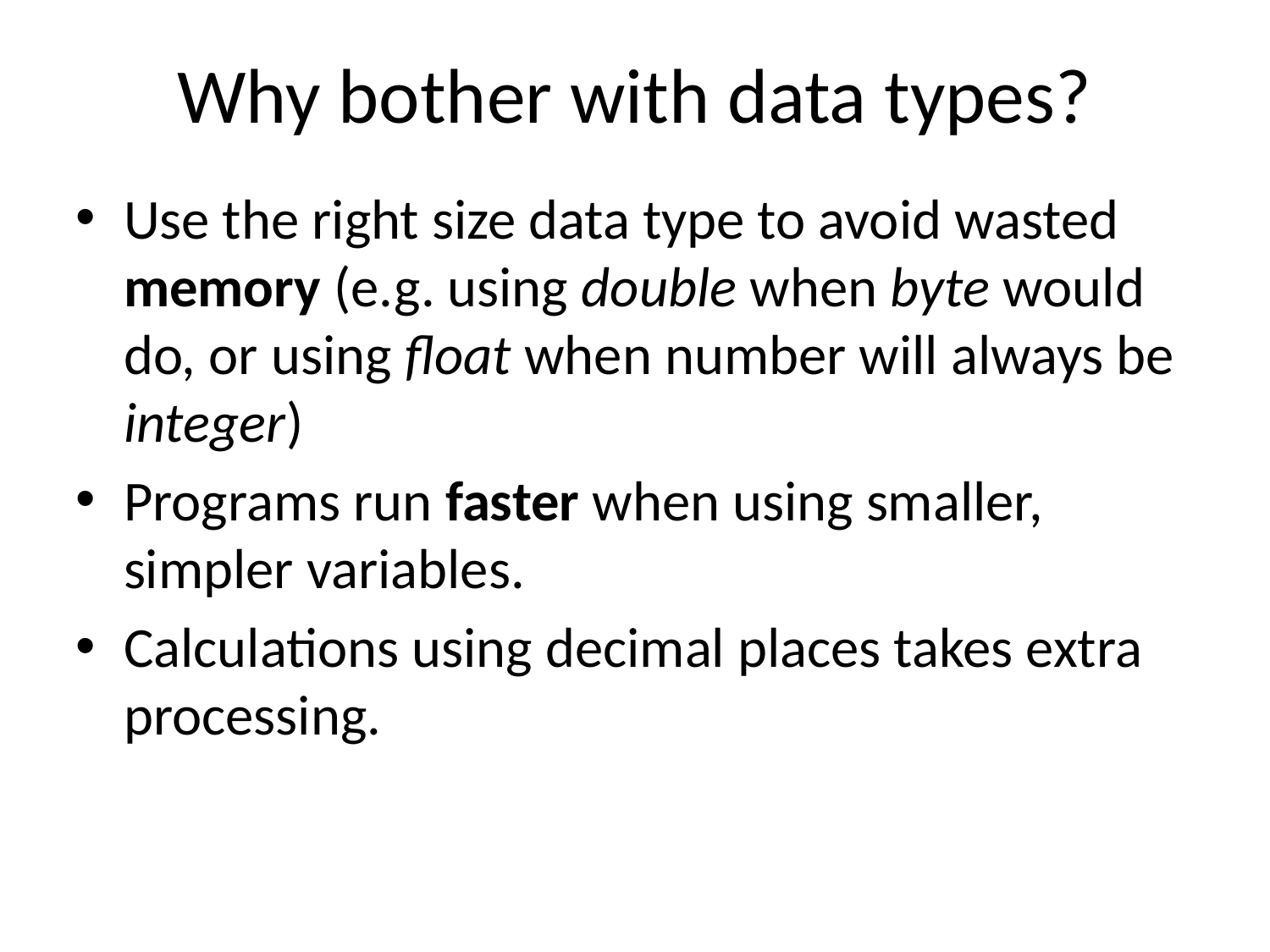

# Why bother with data types?
Use the right size data type to avoid wasted memory (e.g. using double when byte would do, or using float when number will always be integer)
Programs run faster when using smaller, simpler variables.
Calculations using decimal places takes extra processing.